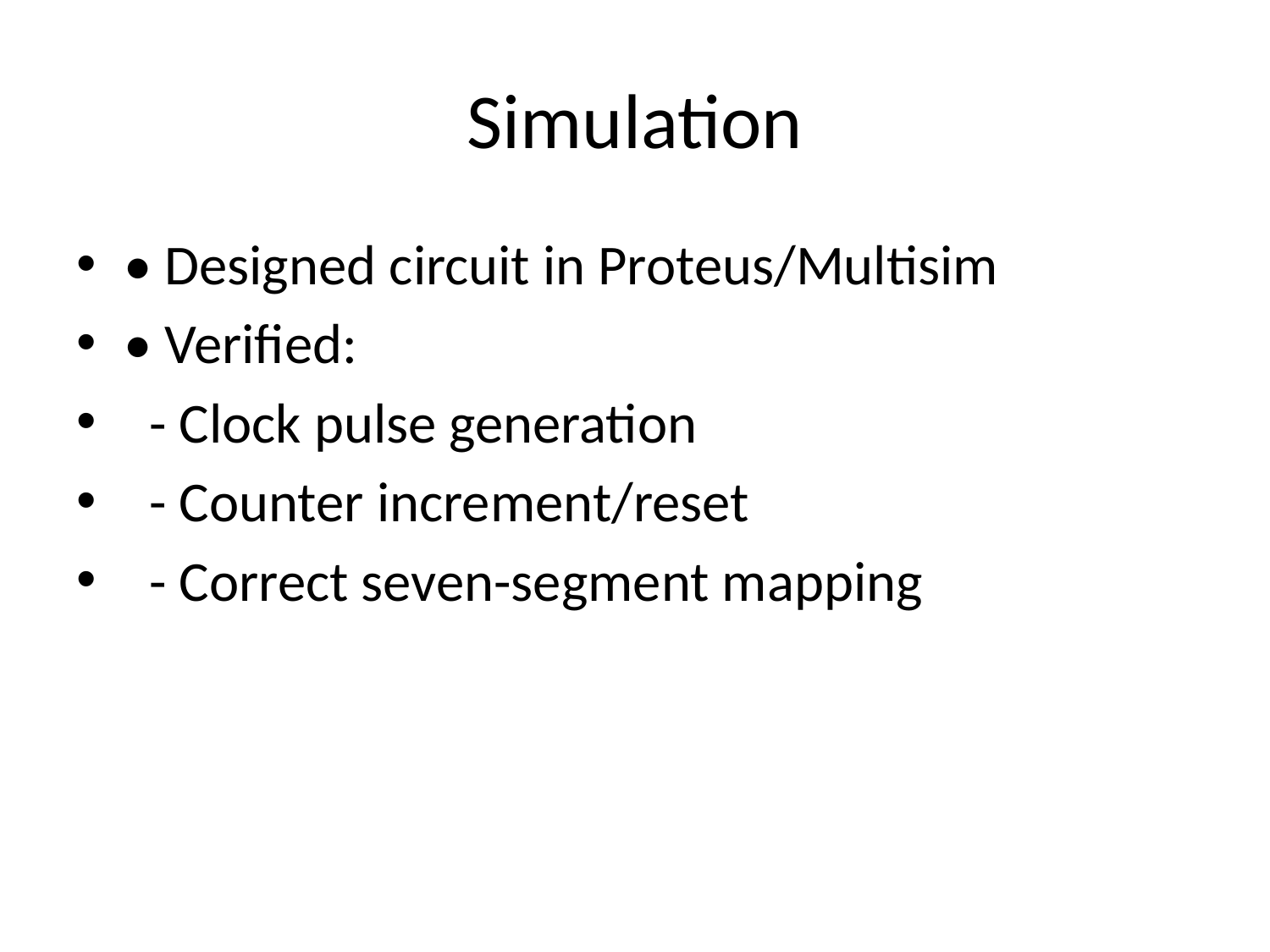

# Simulation
• Designed circuit in Proteus/Multisim
• Verified:
  - Clock pulse generation
  - Counter increment/reset
  - Correct seven-segment mapping